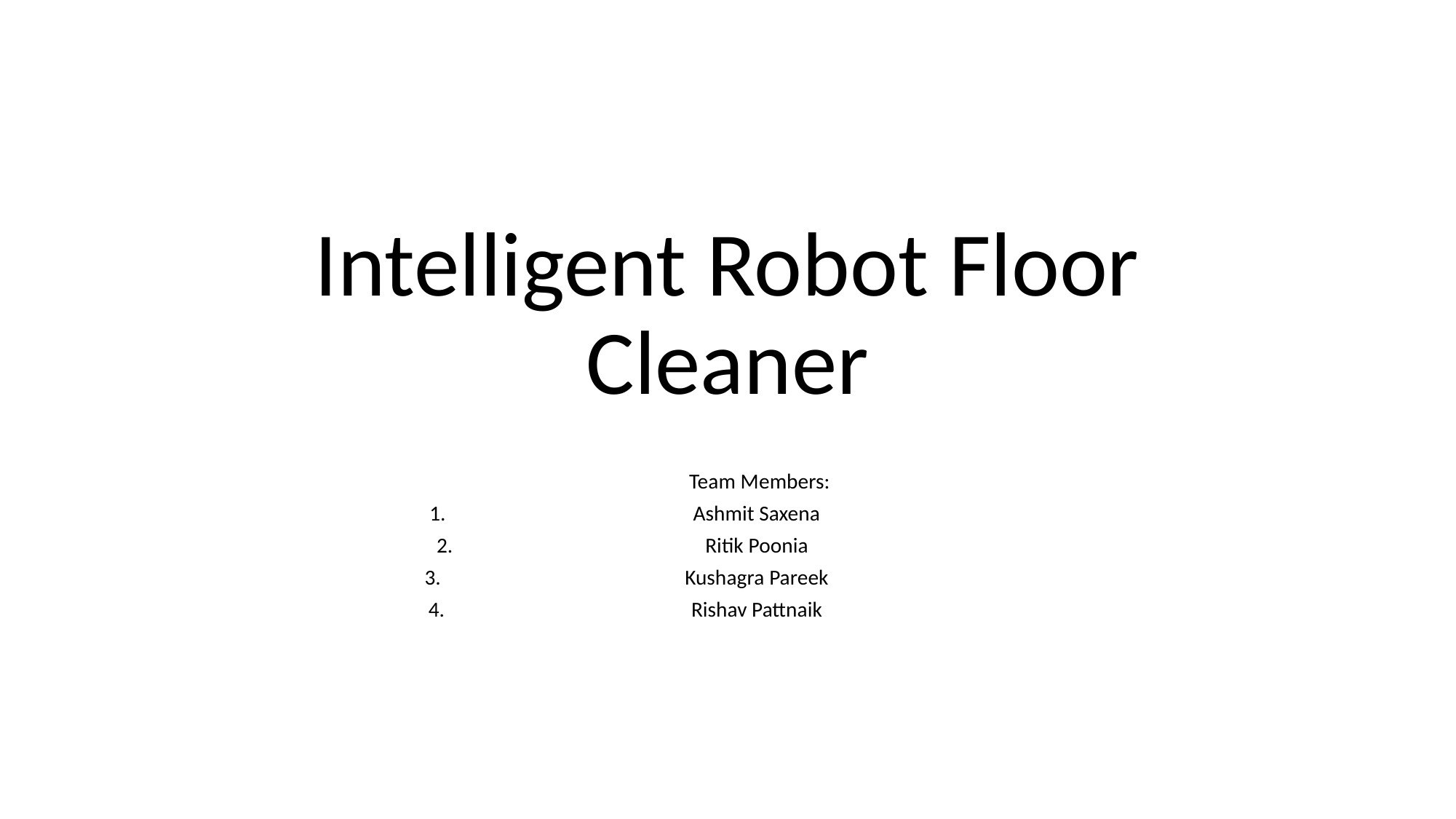

# Intelligent Robot Floor Cleaner

	Team Members:
Ashmit Saxena
Ritik Poonia
Kushagra Pareek
Rishav Pattnaik